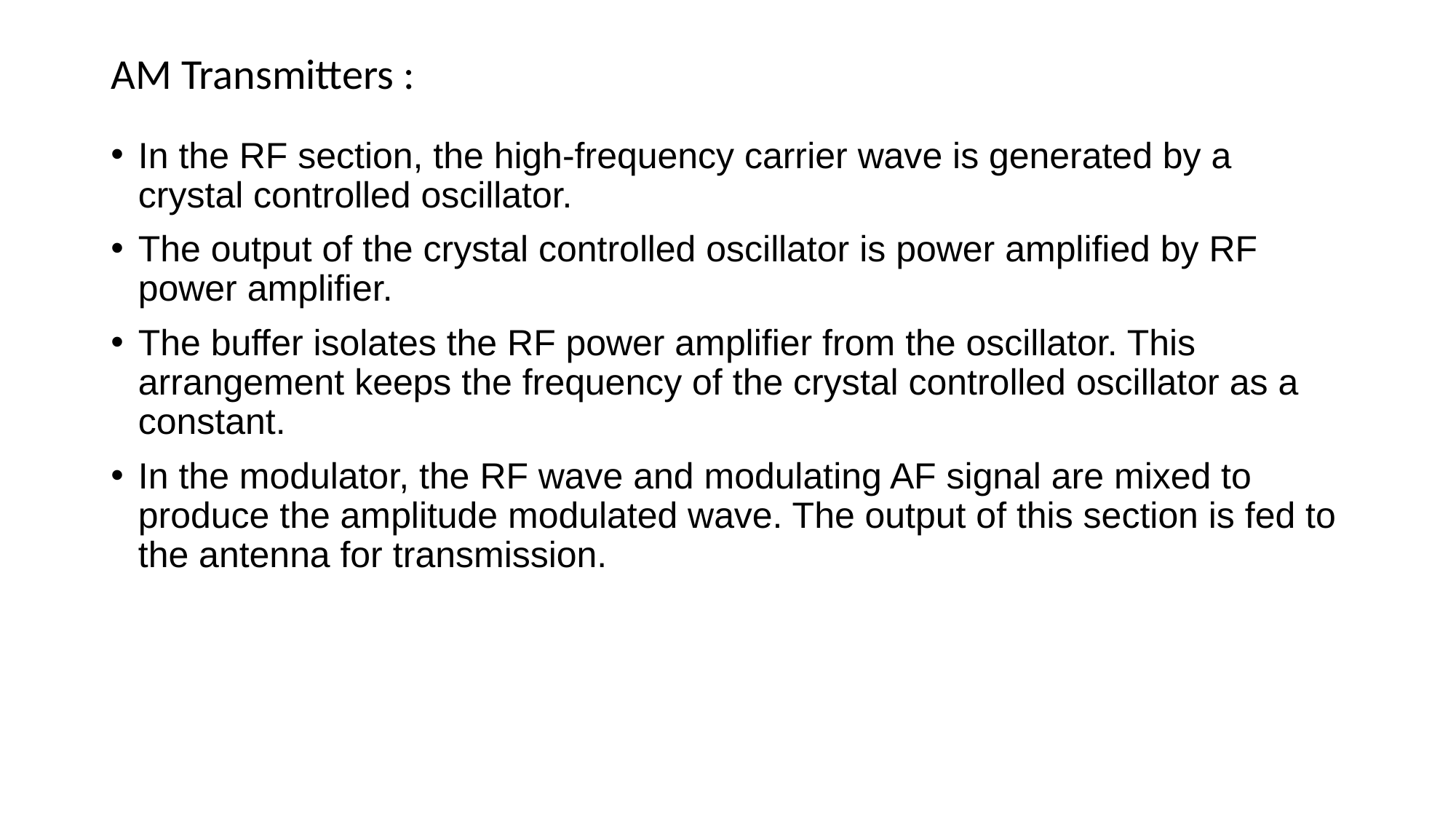

# AM Transmitters :
In the RF section, the high-frequency carrier wave is generated by a crystal controlled oscillator.
The output of the crystal controlled oscillator is power amplified by RF power amplifier.
The buffer isolates the RF power amplifier from the oscillator. This arrangement keeps the frequency of the crystal controlled oscillator as a constant.
In the modulator, the RF wave and modulating AF signal are mixed to produce the amplitude modulated wave. The output of this section is fed to the antenna for transmission.